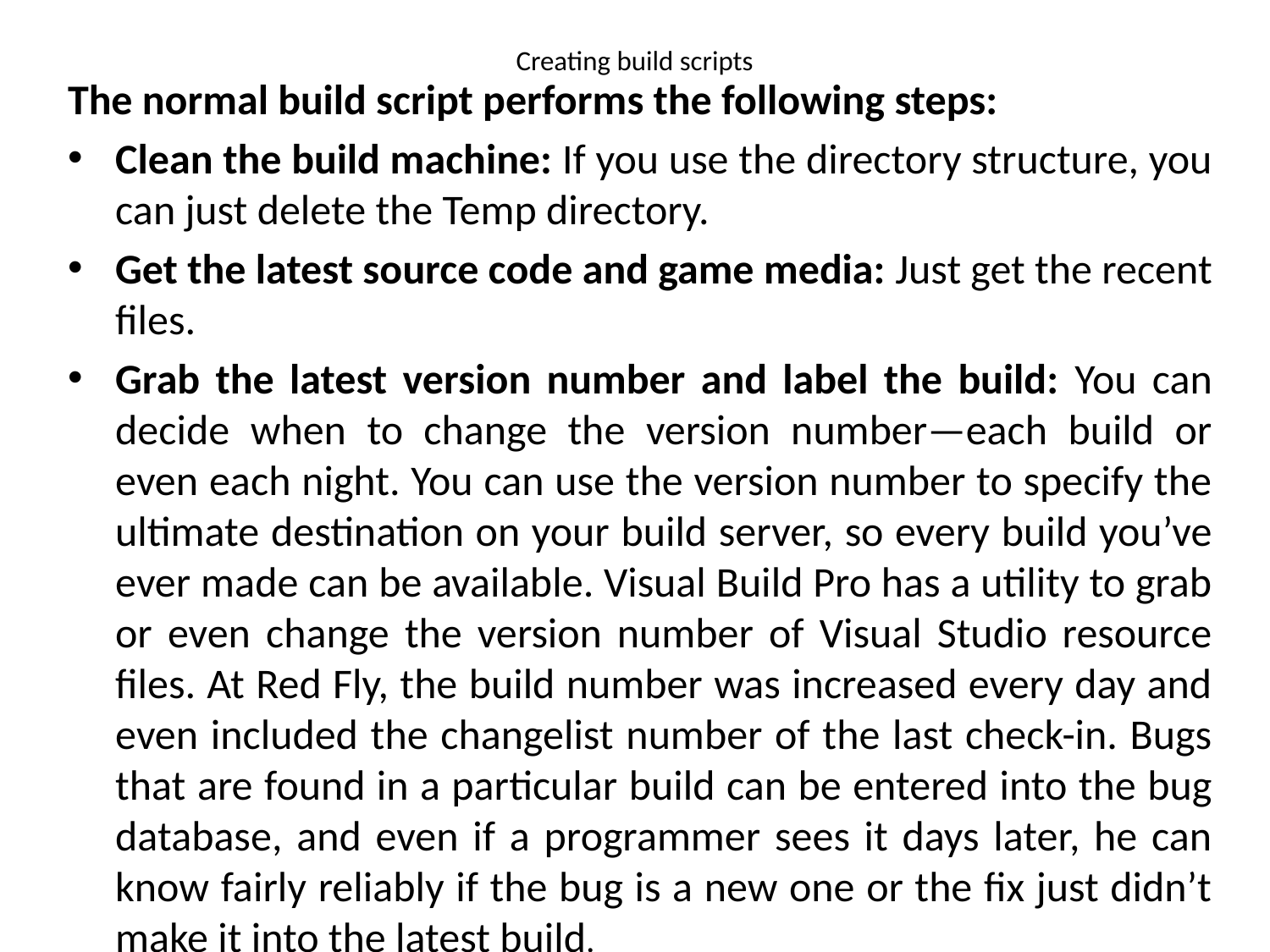

# Creating build scripts
The normal build script performs the following steps:
Clean the build machine: If you use the directory structure, you can just delete the Temp directory.
Get the latest source code and game media: Just get the recent files.
Grab the latest version number and label the build: You can decide when to change the version number—each build or even each night. You can use the version number to specify the ultimate destination on your build server, so every build you’ve ever made can be available. Visual Build Pro has a utility to grab or even change the version number of Visual Studio resource files. At Red Fly, the build number was increased every day and even included the changelist number of the last check-in. Bugs that are found in a particular build can be entered into the bug database, and even if a programmer sees it days later, he can know fairly reliably if the bug is a new one or the fix just didn’t make it into the latest build.